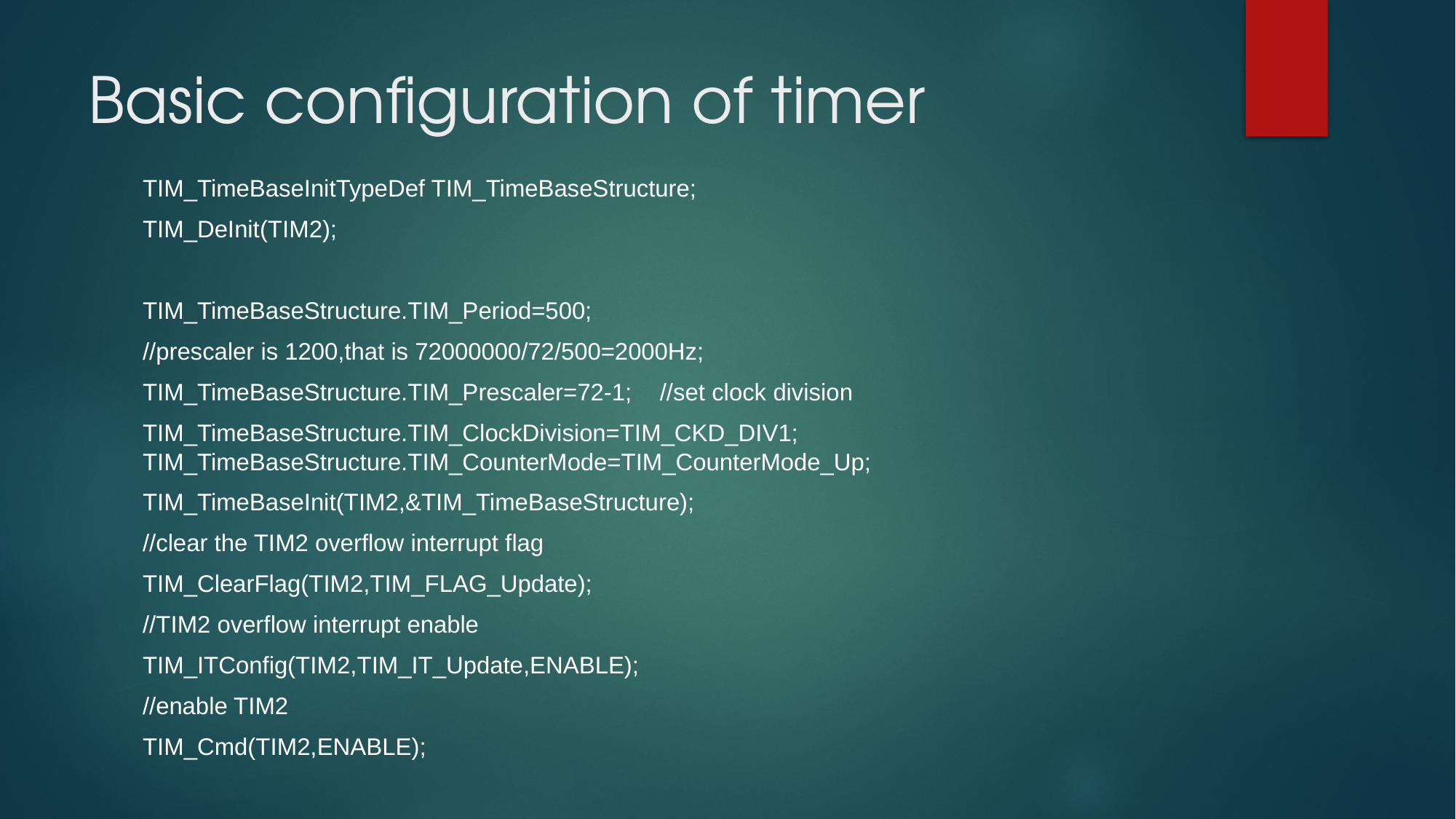

# Basic configuration of timer
TIM_TimeBaseInitTypeDef TIM_TimeBaseStructure;
TIM_DeInit(TIM2);

TIM_TimeBaseStructure.TIM_Period=500;
//prescaler is 1200,that is 72000000/72/500=2000Hz;
TIM_TimeBaseStructure.TIM_Prescaler=72-1;	//set clock division
TIM_TimeBaseStructure.TIM_ClockDivision=TIM_CKD_DIV1; TIM_TimeBaseStructure.TIM_CounterMode=TIM_CounterMode_Up;
TIM_TimeBaseInit(TIM2,&TIM_TimeBaseStructure);
//clear the TIM2 overflow interrupt flag
TIM_ClearFlag(TIM2,TIM_FLAG_Update);
//TIM2 overflow interrupt enable
TIM_ITConfig(TIM2,TIM_IT_Update,ENABLE);
//enable TIM2
TIM_Cmd(TIM2,ENABLE);